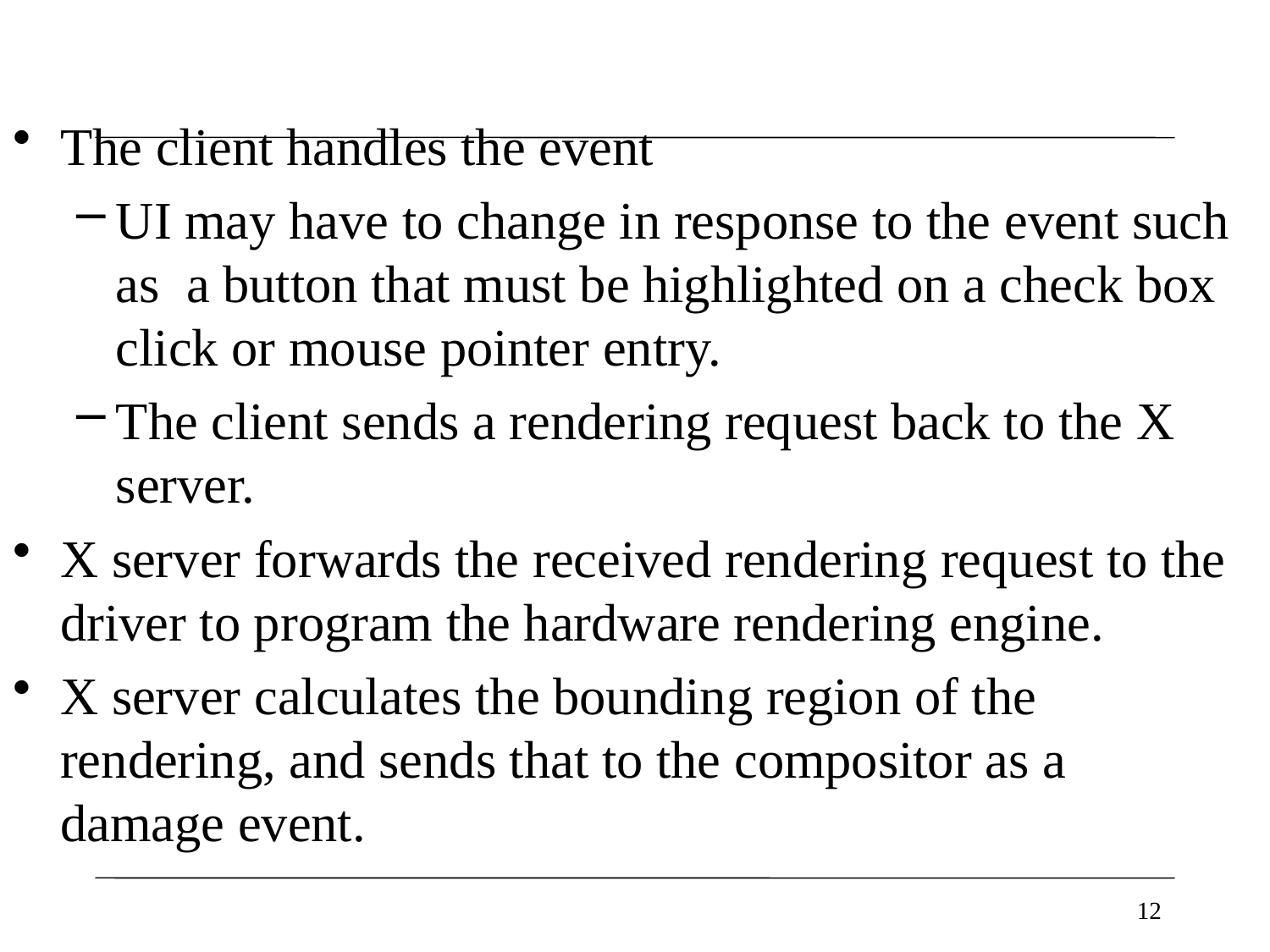

#
The client handles the event
UI may have to change in response to the event such as  a button that must be highlighted on a check box click or mouse pointer entry.
The client sends a rendering request back to the X server.
X server forwards the received rendering request to the driver to program the hardware rendering engine.
X server calculates the bounding region of the rendering, and sends that to the compositor as a damage event.

12